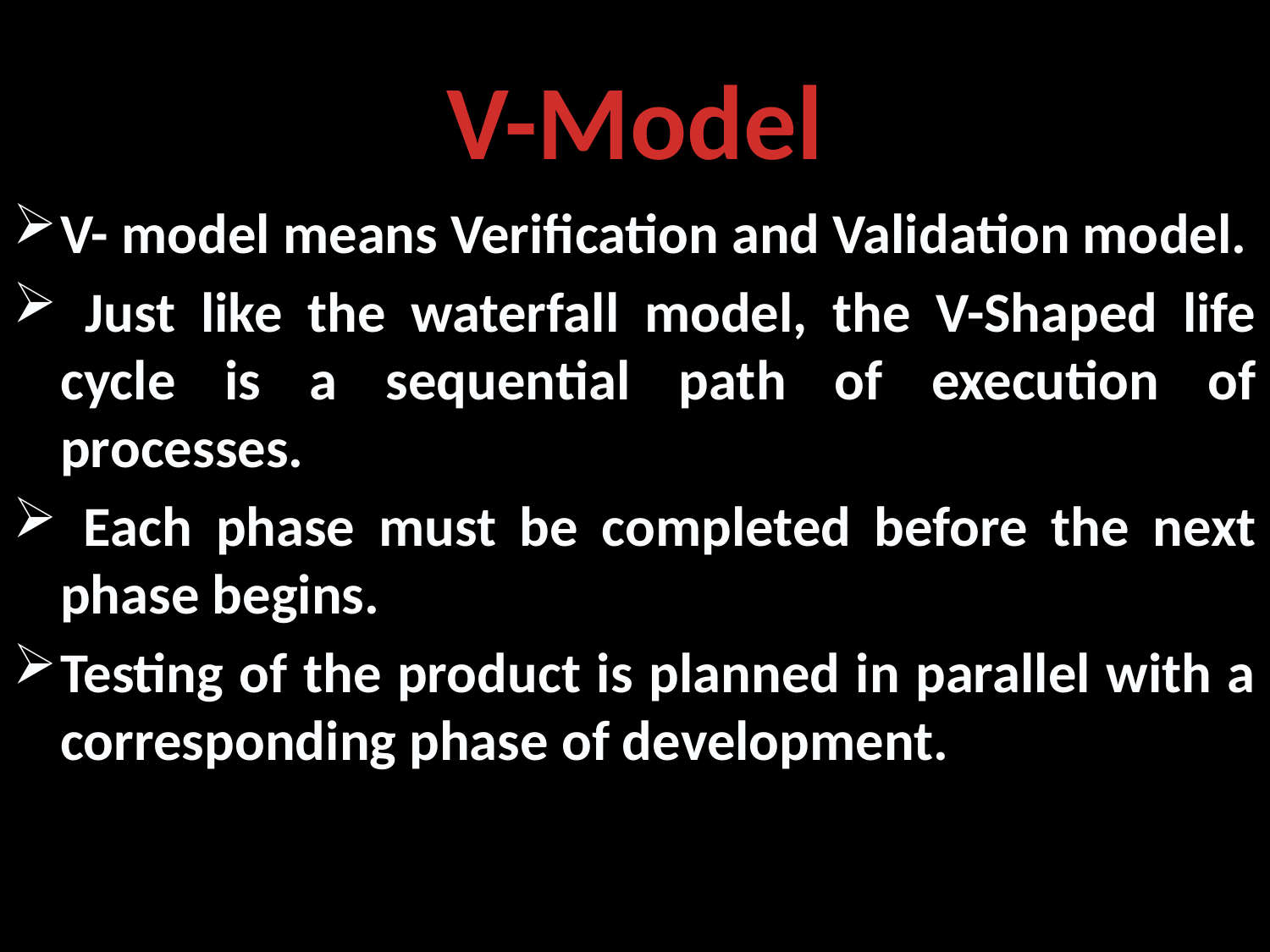

# V-Model
V- model means Verification and Validation model.
 Just like the waterfall model, the V-Shaped life cycle is a sequential path of execution of processes.
 Each phase must be completed before the next phase begins.
Testing of the product is planned in parallel with a corresponding phase of development.